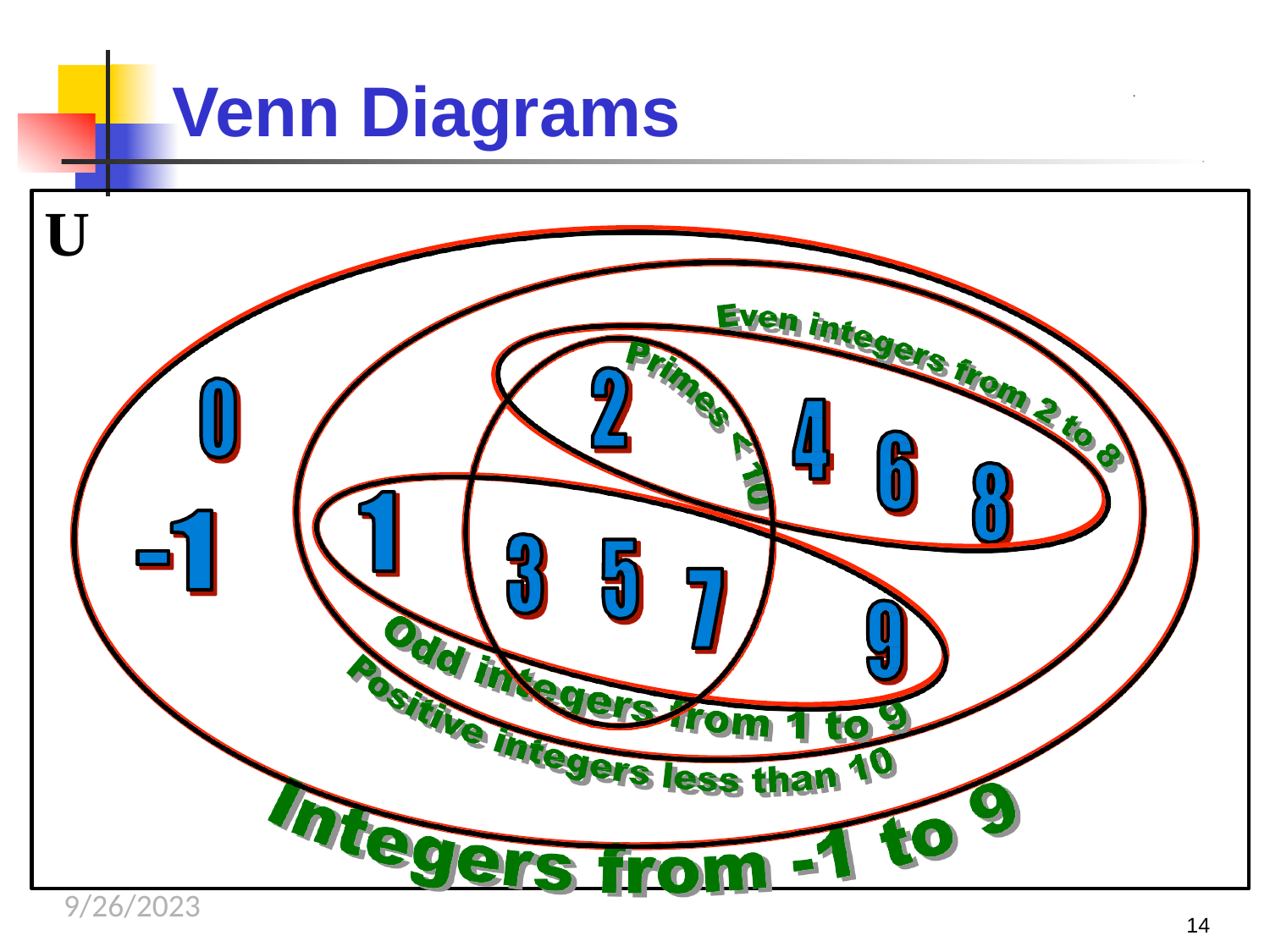

# Venn Diagrams
.

U

9/26/2023
14